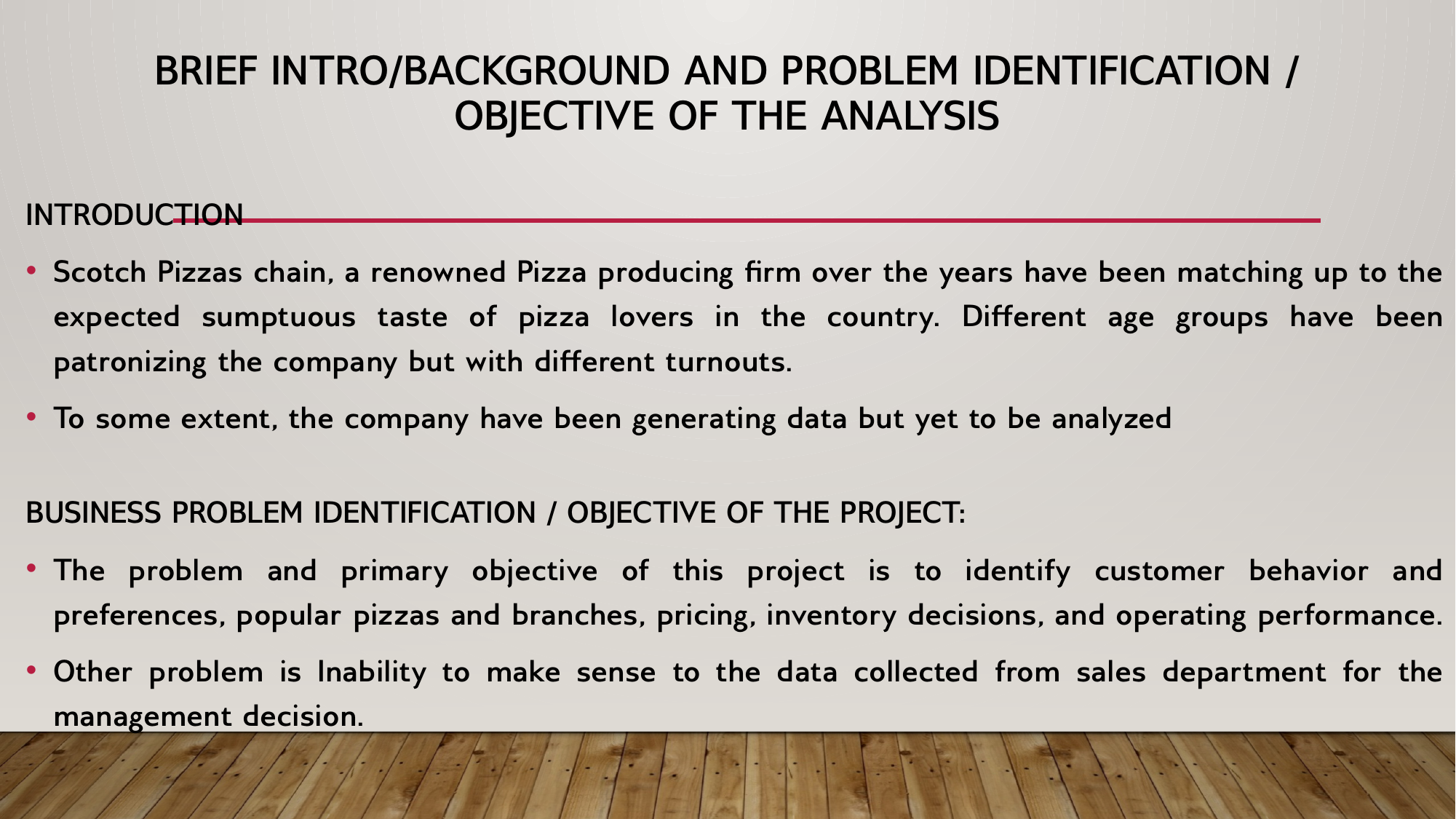

# Brief intro/Background and problem identification / Objective of the Analysis
INTRODUCTION
Scotch Pizzas chain, a renowned Pizza producing firm over the years have been matching up to the expected sumptuous taste of pizza lovers in the country. Different age groups have been patronizing the company but with different turnouts.
To some extent, the company have been generating data but yet to be analyzed

BUSINESS PROBLEM IDENTIFICATION / OBJECTIVE OF THE PROJECT:
The problem and primary objective of this project is to identify customer behavior and preferences, popular pizzas and branches, pricing, inventory decisions, and operating performance.
Other problem is Inability to make sense to the data collected from sales department for the management decision.